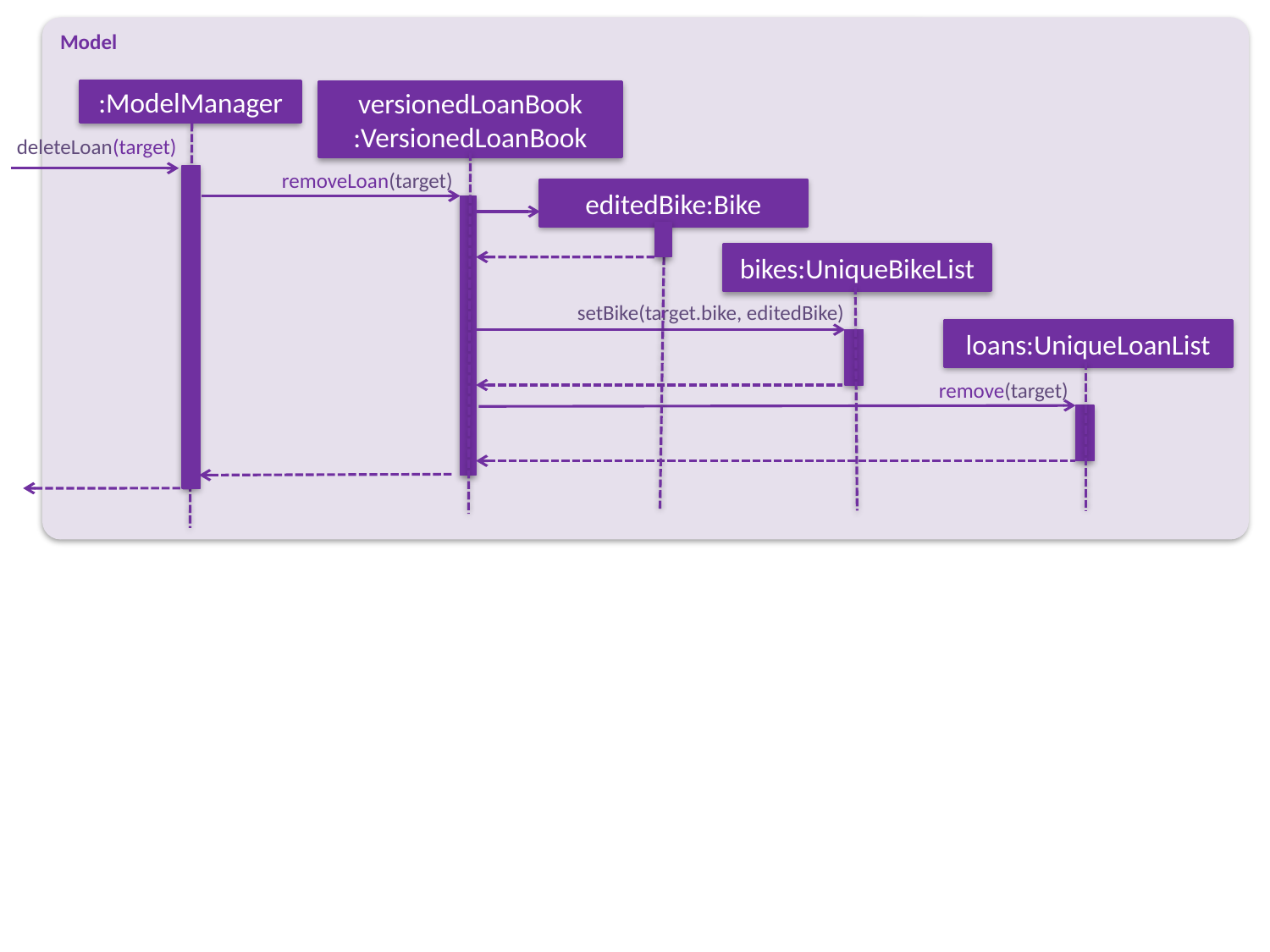

Model
:ModelManager
versionedLoanBook
:VersionedLoanBook
deleteLoan(target)

removeLoan(target)
editedBike:Bike

bikes:UniqueBikeList
setBike(target.bike, editedBike)
loans:UniqueLoanList

remove(target)